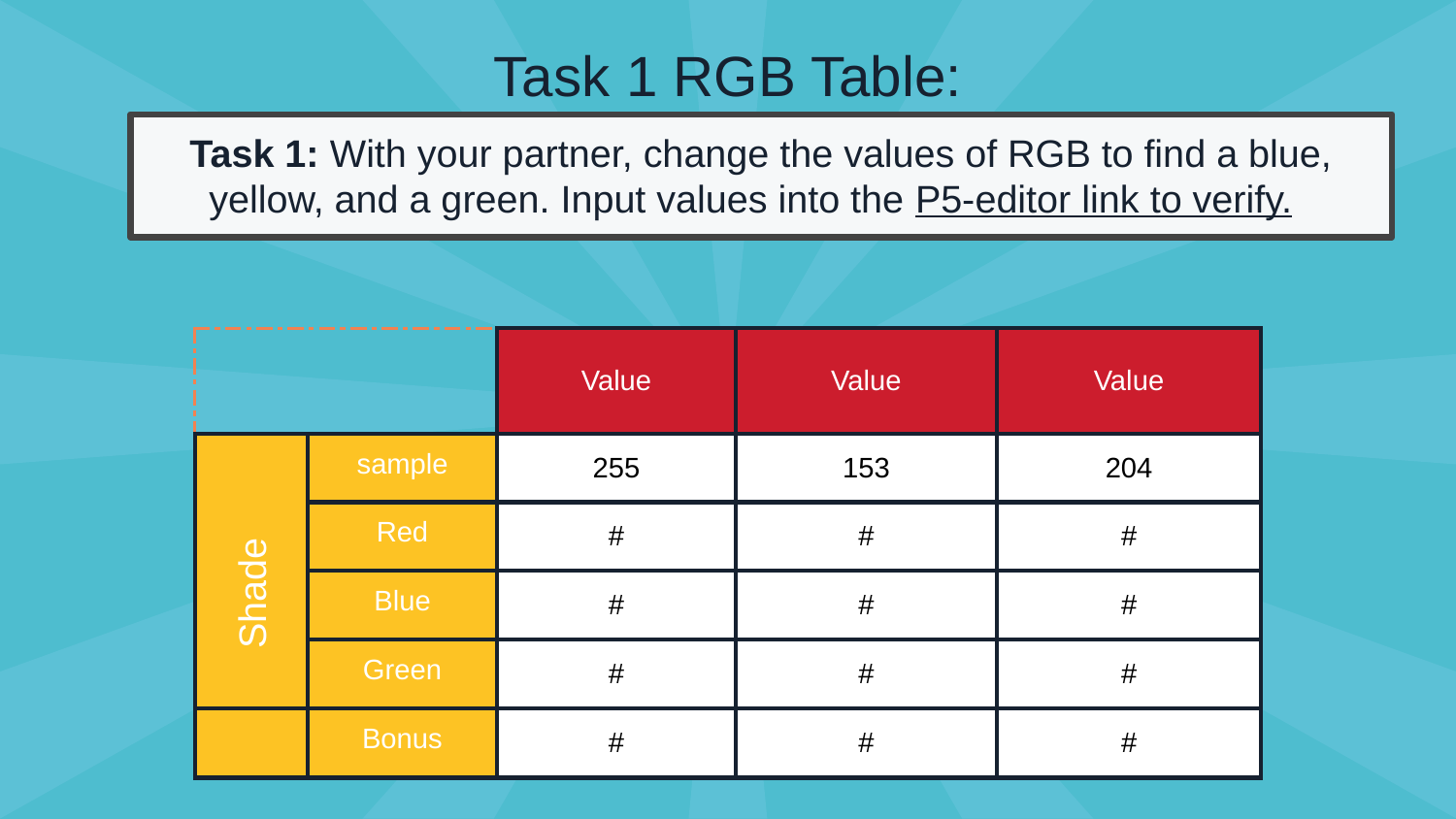

# Task 1 RGB Table:
Task 1: With your partner, change the values of RGB to find a blue, yellow, and a green. Input values into the P5-editor link to verify.
|  |  | Value | Value | Value |
| --- | --- | --- | --- | --- |
|  | sample | 255 | 153 | 204 |
|  | Red | # | # | # |
|  | Blue | # | # | # |
|  | Green | # | # | # |
|  | Bonus | # | # | # |
Shade